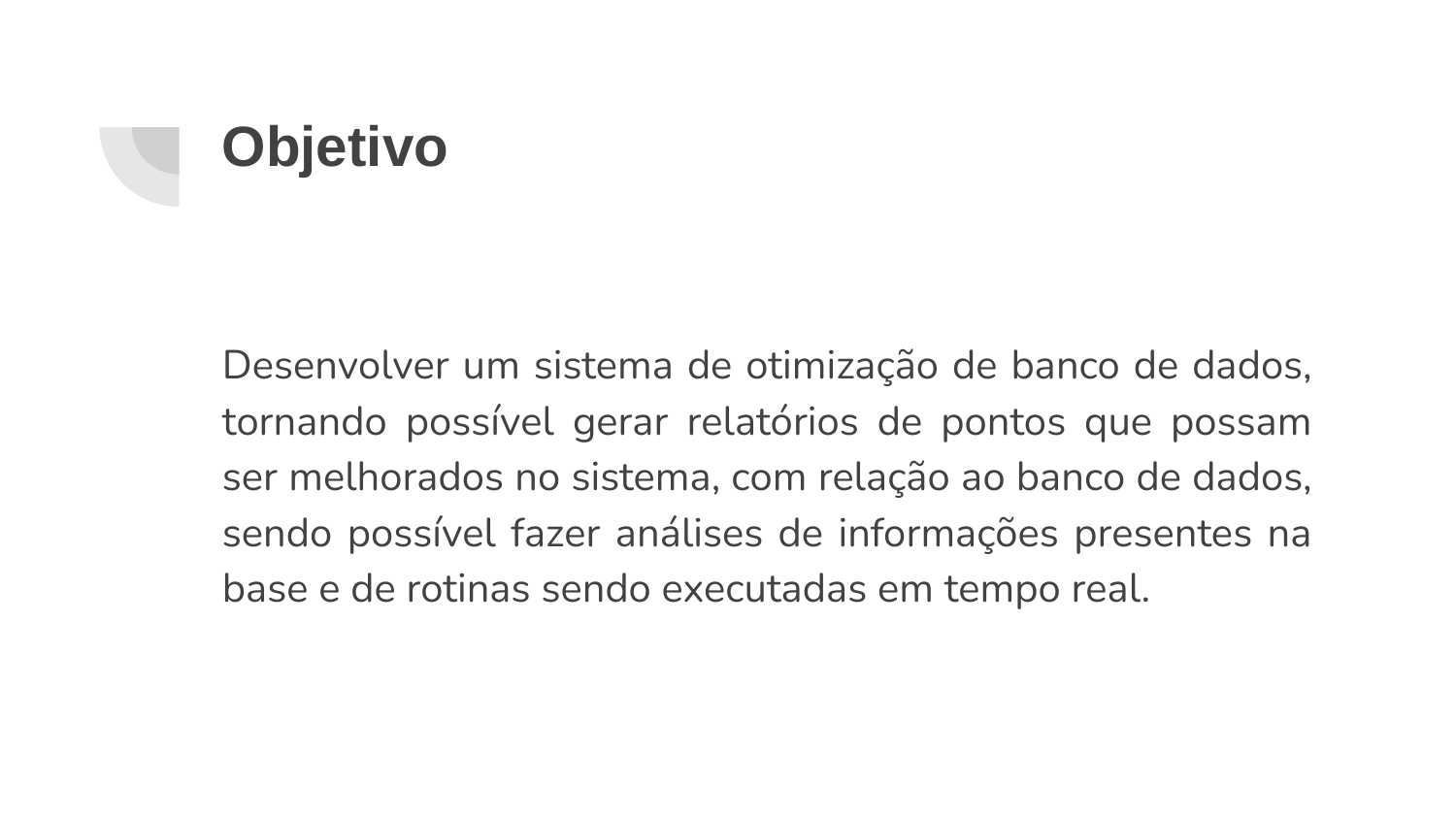

# Objetivo
Desenvolver um sistema de otimização de banco de dados, tornando possível gerar relatórios de pontos que possam ser melhorados no sistema, com relação ao banco de dados, sendo possível fazer análises de informações presentes na base e de rotinas sendo executadas em tempo real.